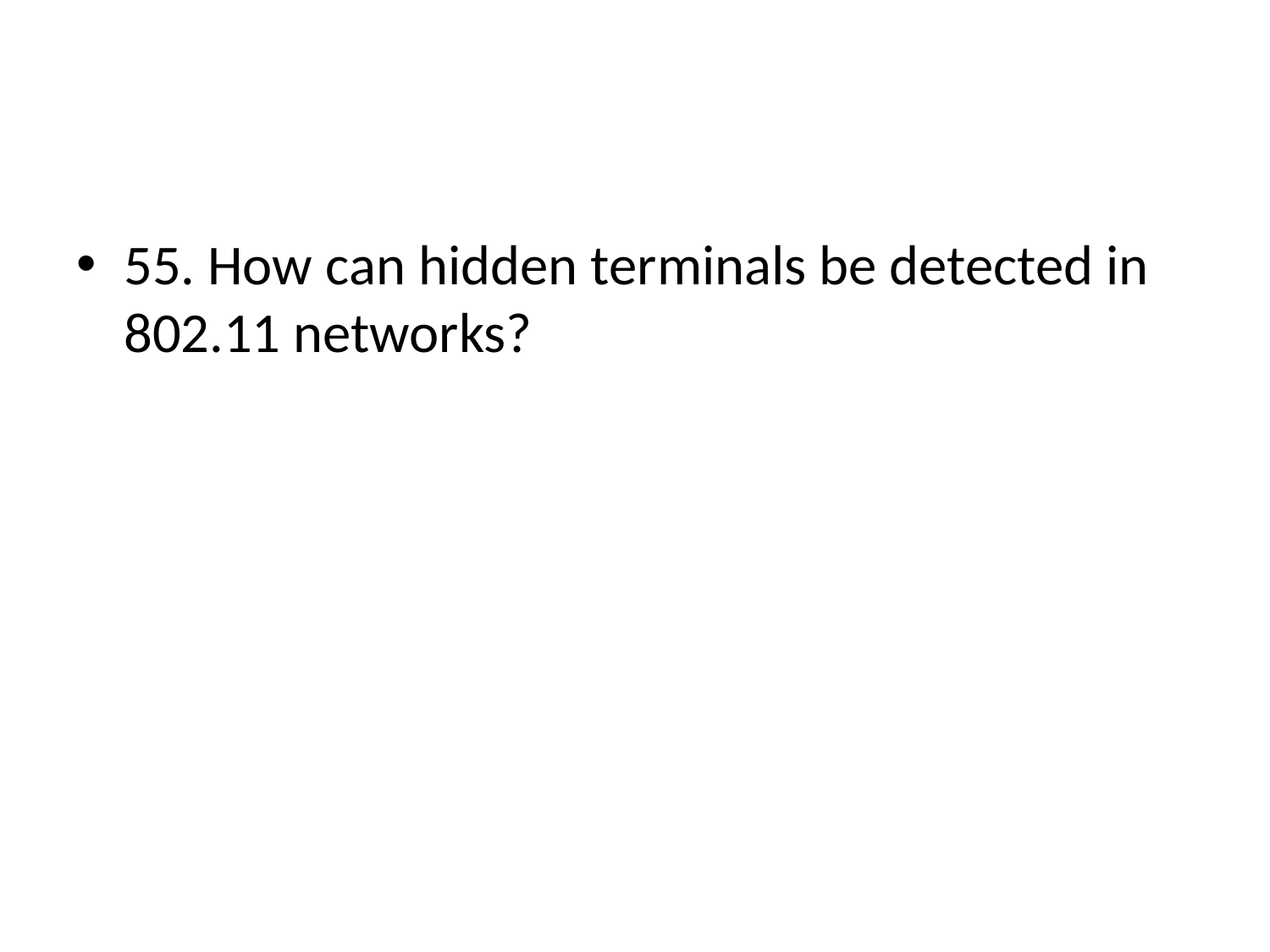

#
55. How can hidden terminals be detected in 802.11 networks?